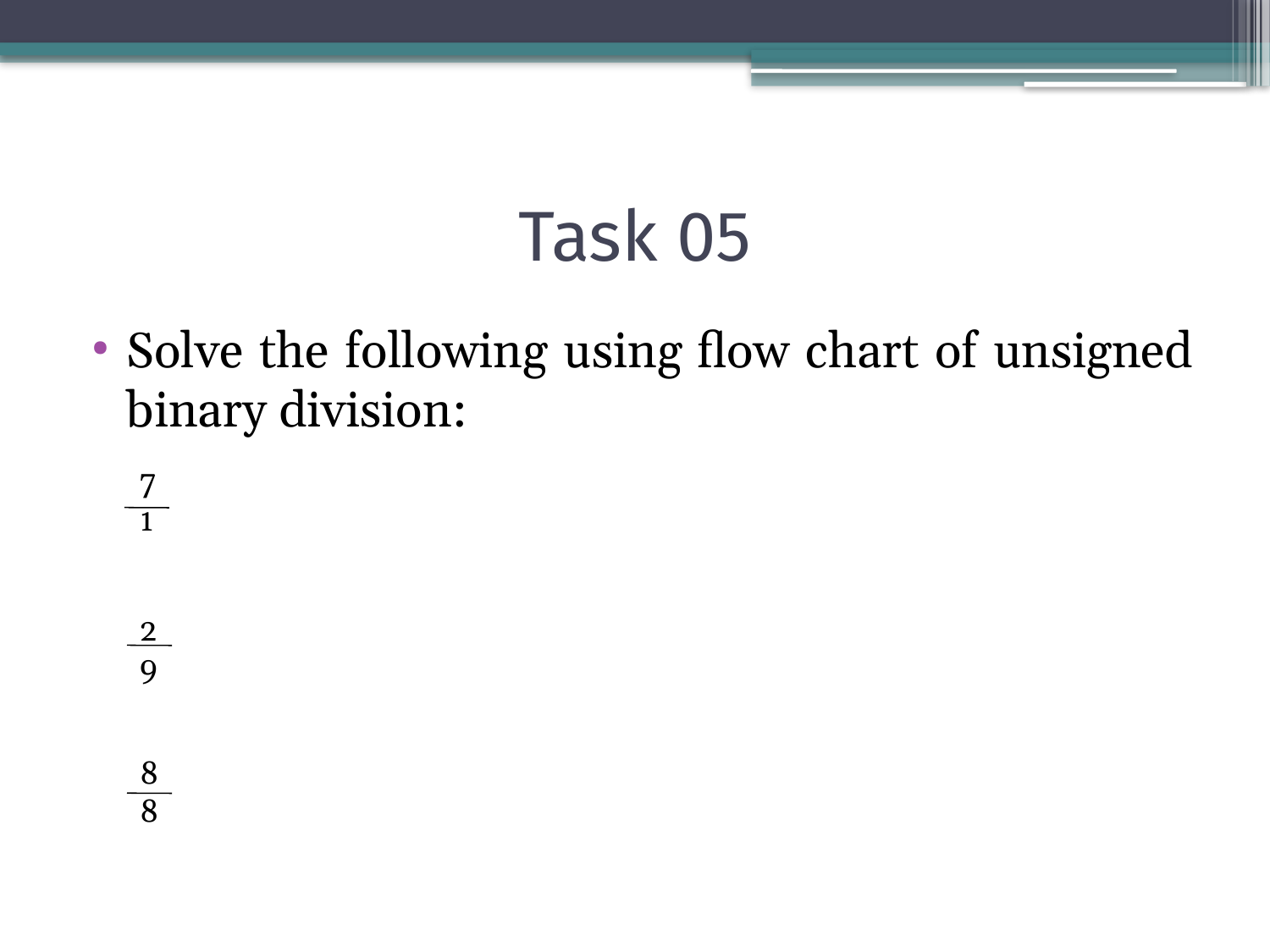

# Task 05
Solve the following using flow chart of unsigned binary division:
7
1
2
9
8
8